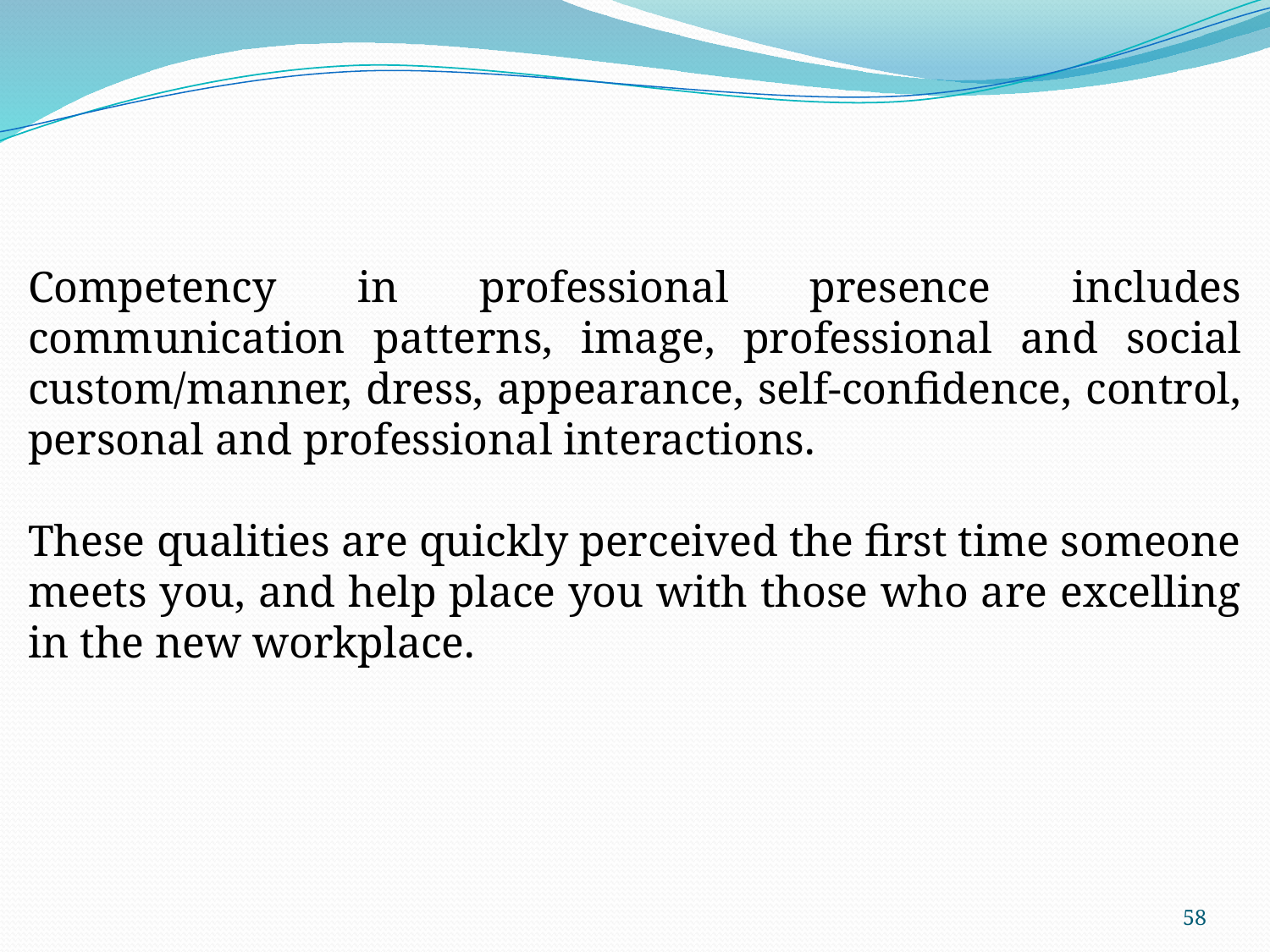

Competency in professional presence includes communication patterns, image, professional and social custom/manner, dress, appearance, self-confidence, control, personal and professional interactions.

These qualities are quickly perceived the first time someone meets you, and help place you with those who are excelling in the new workplace.
58